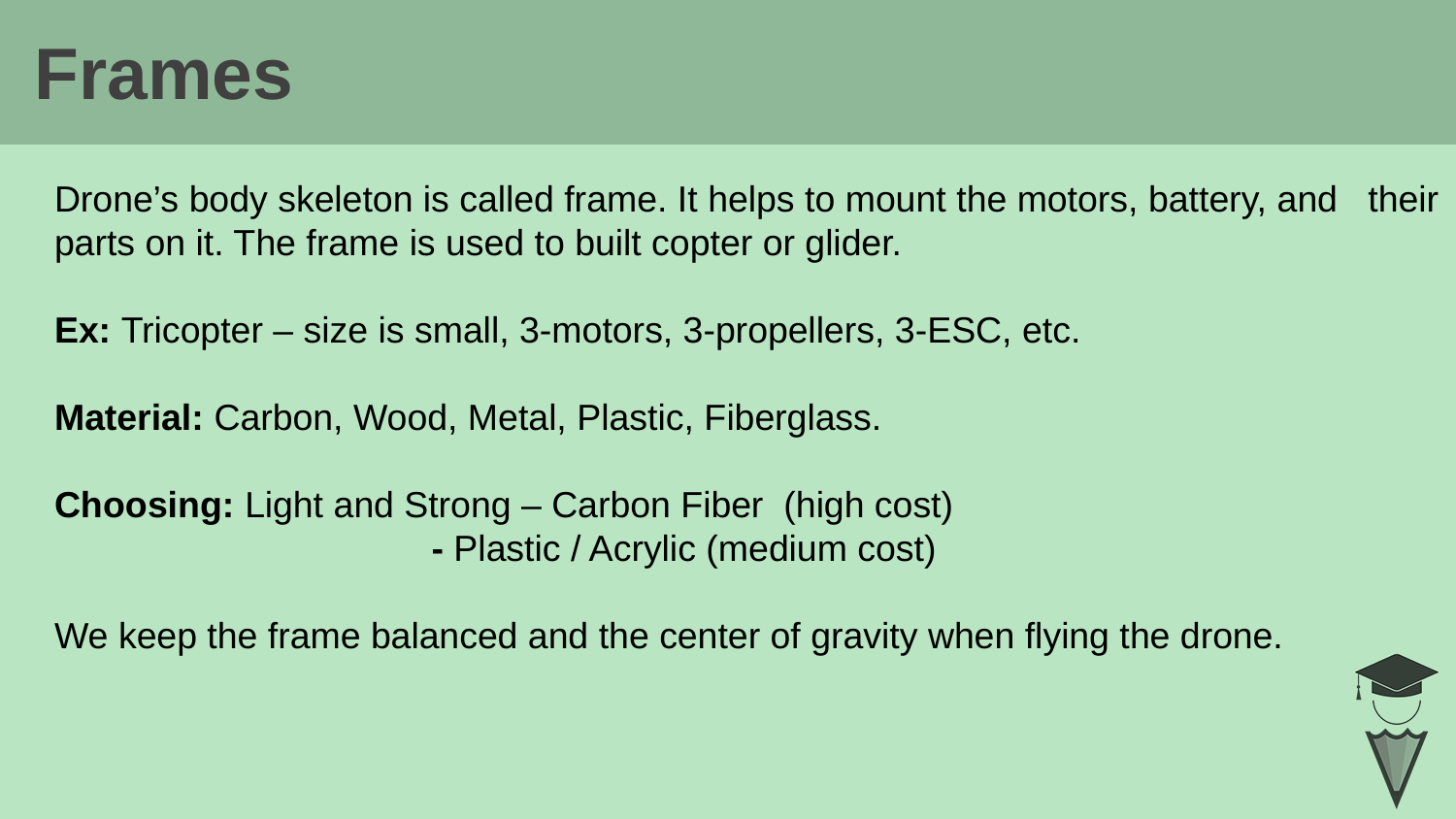

# Frames
Drone’s body skeleton is called frame. It helps to mount the motors, battery, and   their parts on it. The frame is used to built copter or glider.

Ex: Tricopter – size is small, 3-motors, 3-propellers, 3-ESC, etc.

Material: Carbon, Wood, Metal, Plastic, Fiberglass.

Choosing: Light and Strong – Carbon Fiber  (high cost)
                                     - Plastic / Acrylic (medium cost)

We keep the frame balanced and the center of gravity when flying the drone.